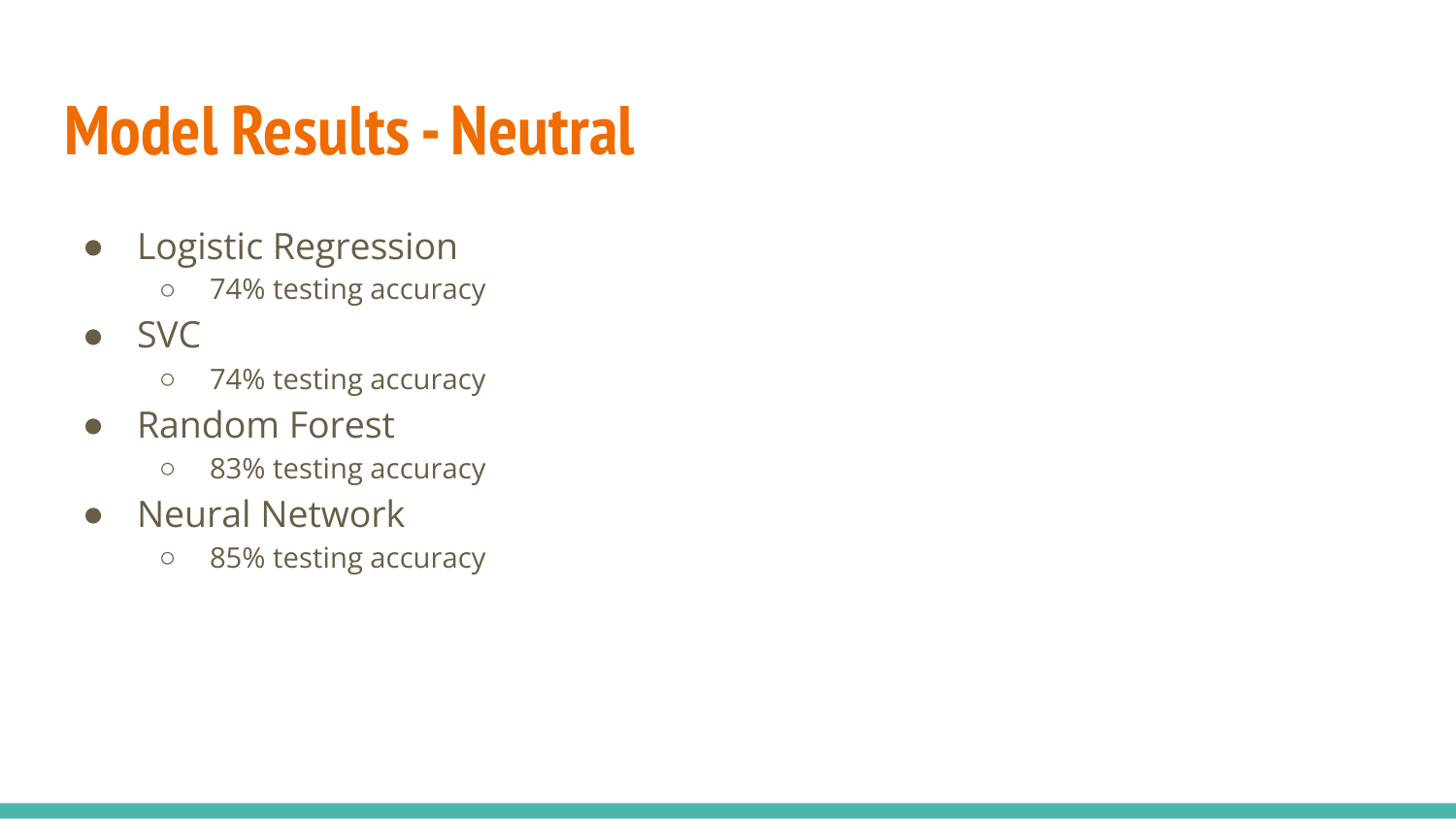

# Model Results - Neutral
Logistic Regression
74% testing accuracy
SVC
74% testing accuracy
Random Forest
83% testing accuracy
Neural Network
85% testing accuracy